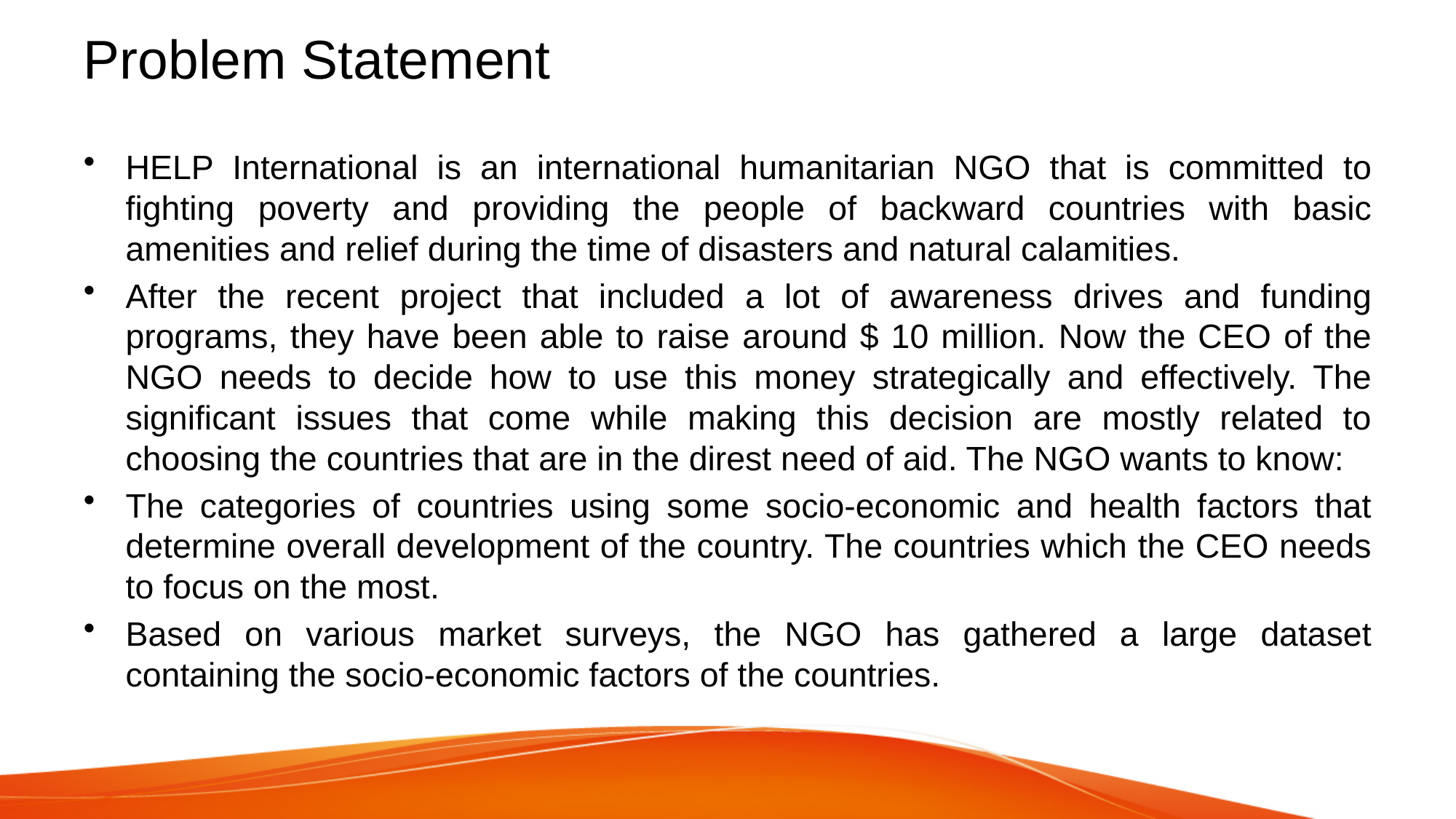

# Problem Statement
HELP International is an international humanitarian NGO that is committed to fighting poverty and providing the people of backward countries with basic amenities and relief during the time of disasters and natural calamities.
After the recent project that included a lot of awareness drives and funding programs, they have been able to raise around $ 10 million. Now the CEO of the NGO needs to decide how to use this money strategically and effectively. The significant issues that come while making this decision are mostly related to choosing the countries that are in the direst need of aid. The NGO wants to know:
The categories of countries using some socio-economic and health factors that determine overall development of the country. The countries which the CEO needs to focus on the most.
Based on various market surveys, the NGO has gathered a large dataset containing the socio-economic factors of the countries.